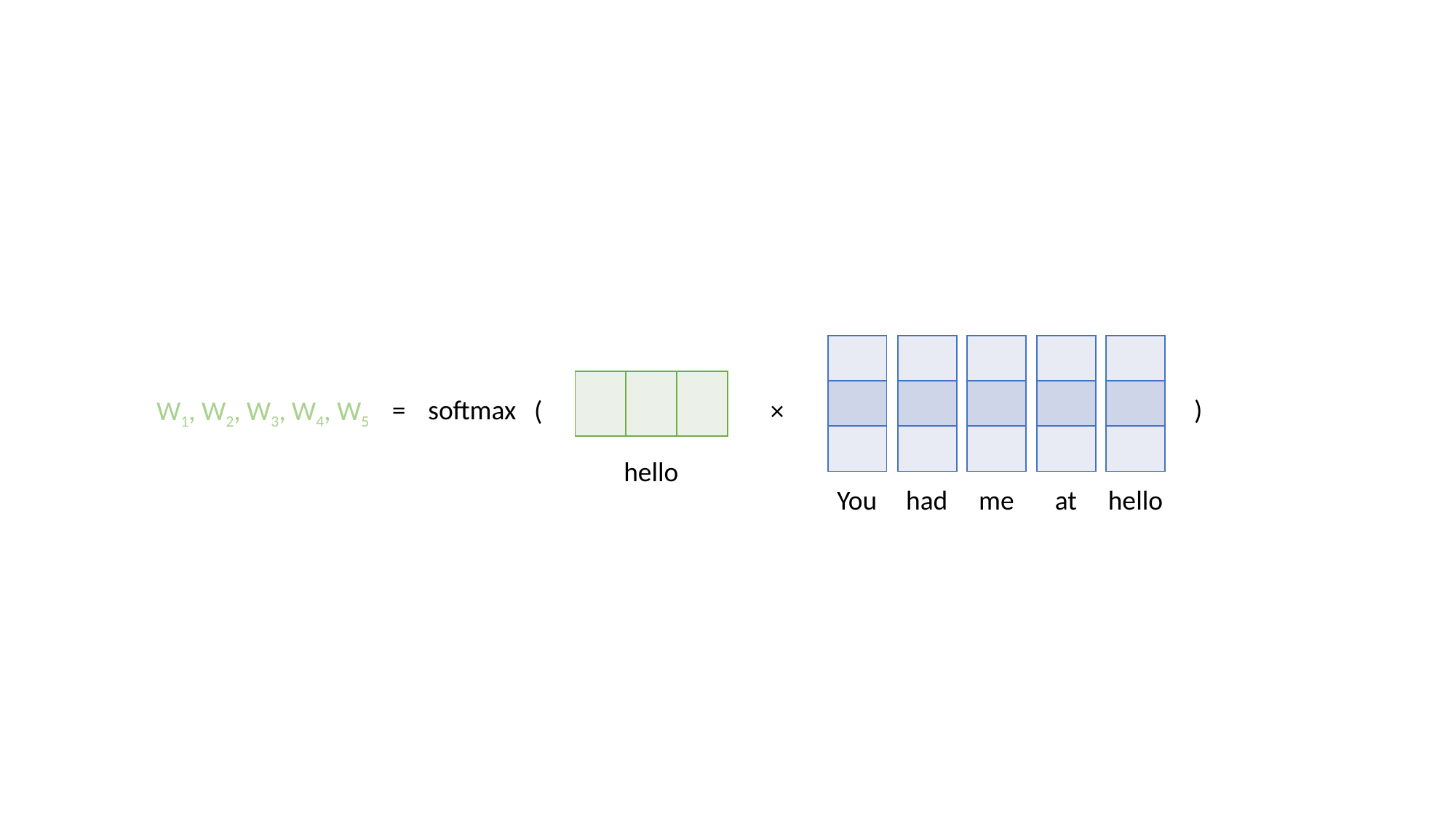

|  |
| --- |
|  |
|  |
|  |
| --- |
|  |
|  |
|  |
| --- |
|  |
|  |
|  |
| --- |
|  |
|  |
|  |
| --- |
|  |
|  |
|  |  |  |
| --- | --- | --- |
=
softmax
)
(
×
W1, W2, W3, W4, W5
hello
You
had
me
at
hello